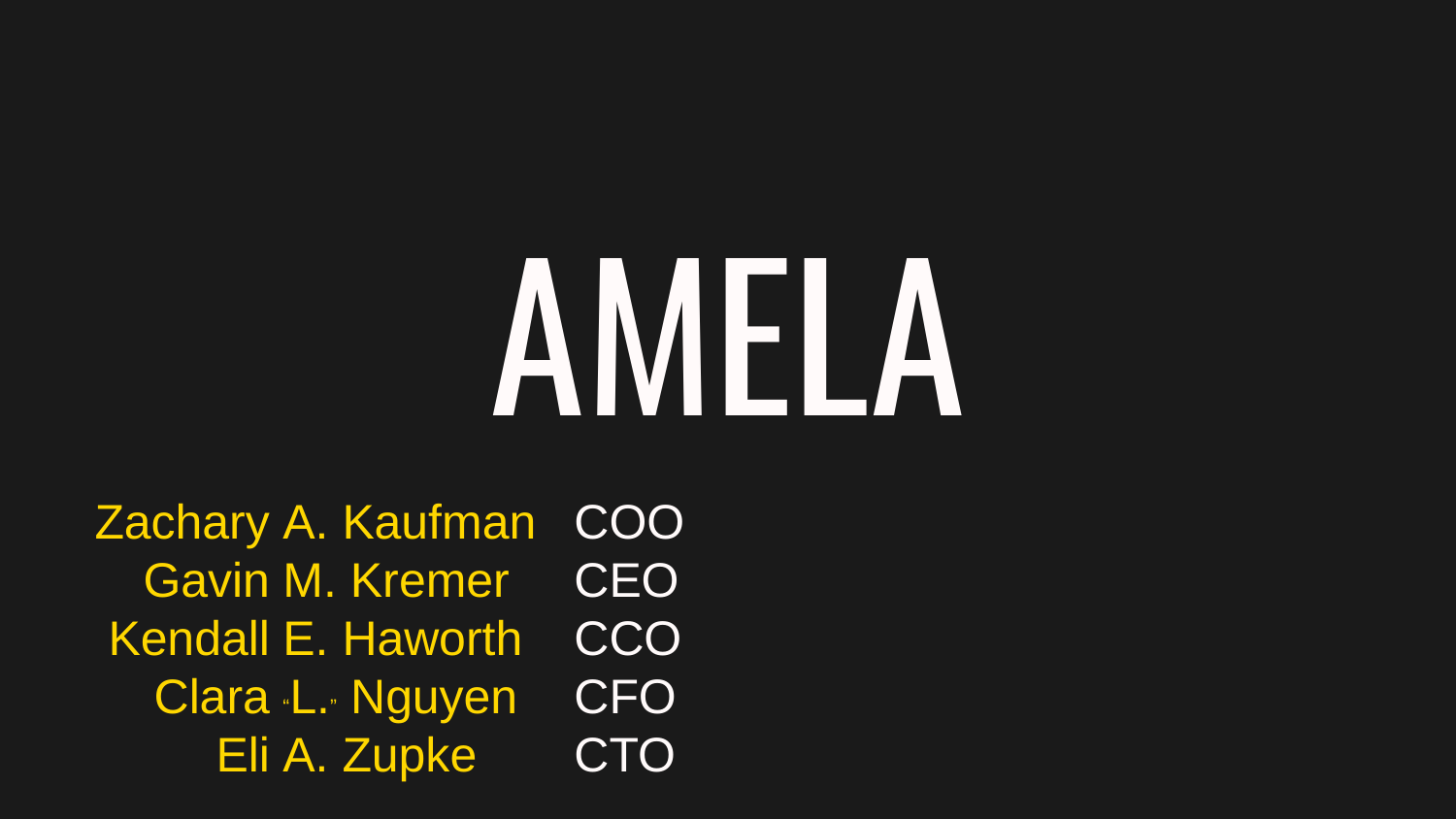

# AMELA
Zachary Gavin
Kendall Clara
Eli
A. Kaufman	COO
M. Kremer	CEO
E. Haworth	CCO
“L.” Nguyen 	CFO
A. Zupke	CTO